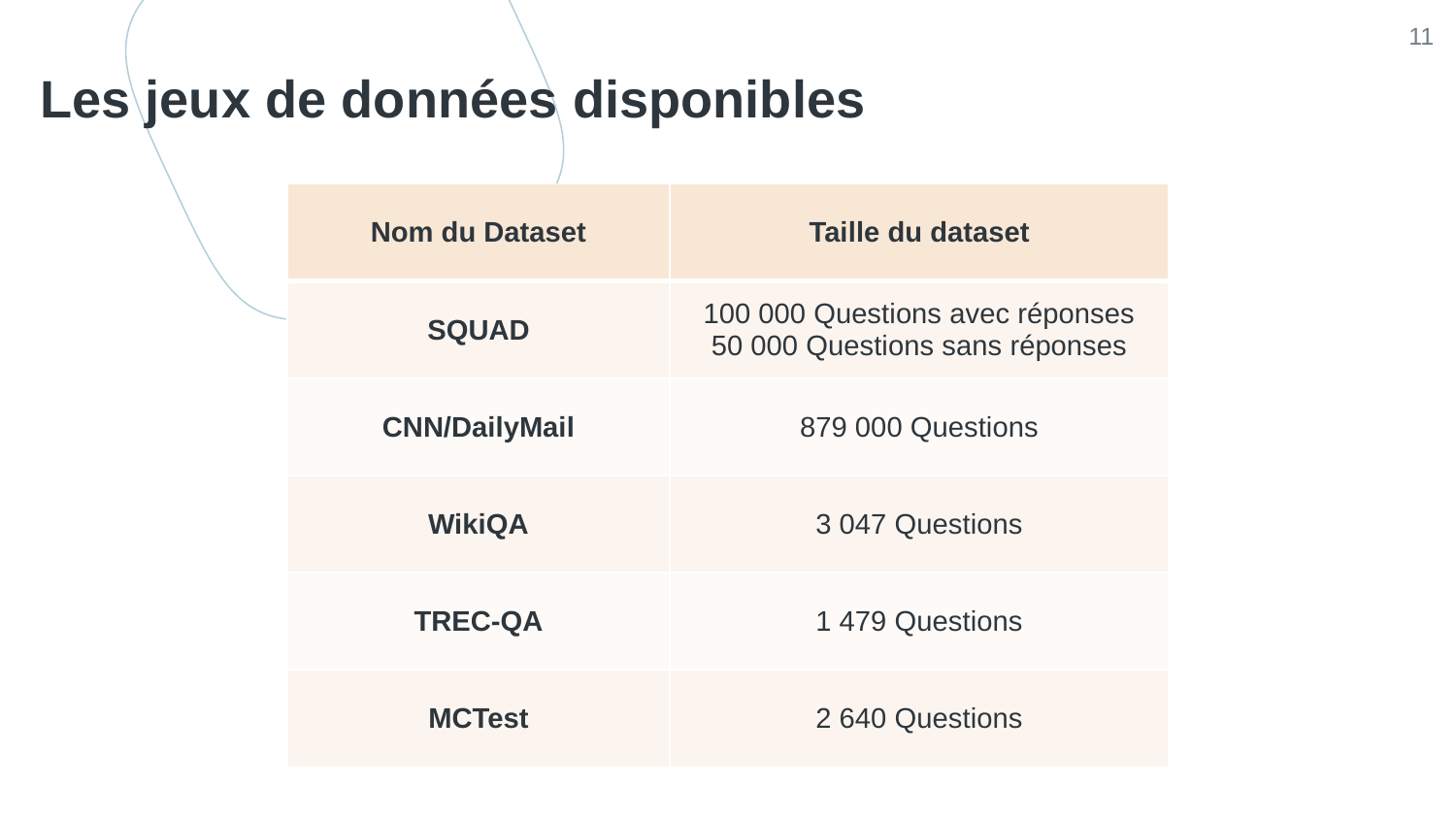

11
# Les jeux de données disponibles
| Nom du Dataset | Taille du dataset |
| --- | --- |
| SQUAD | 100 000 Questions avec réponses 50 000 Questions sans réponses |
| CNN/DailyMail | 879 000 Questions |
| WikiQA | 3 047 Questions |
| TREC-QA | 1 479 Questions |
| MCTest | 2 640 Questions |